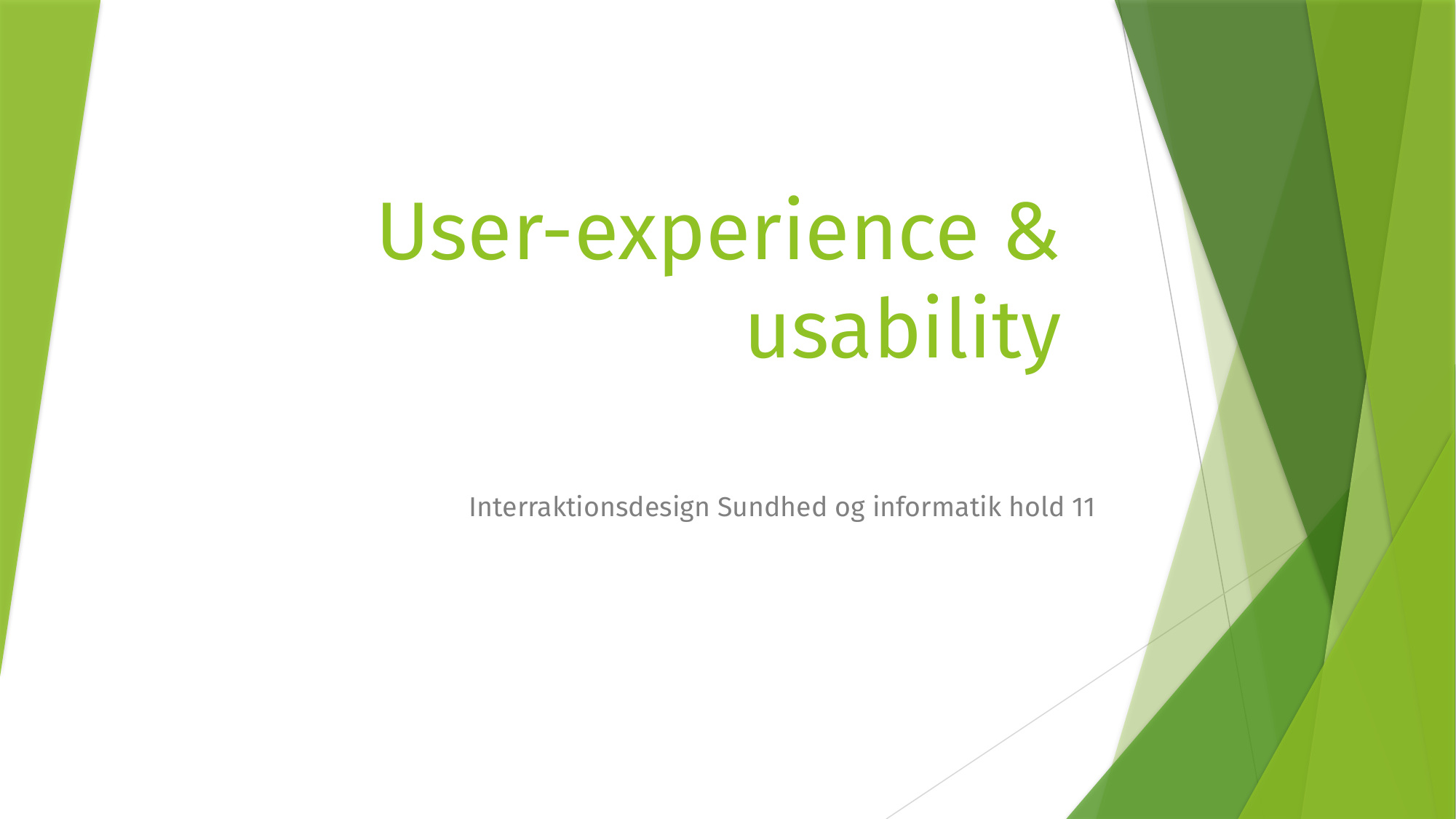

# User-experience & usability
Interraktionsdesign Sundhed og informatik hold 11